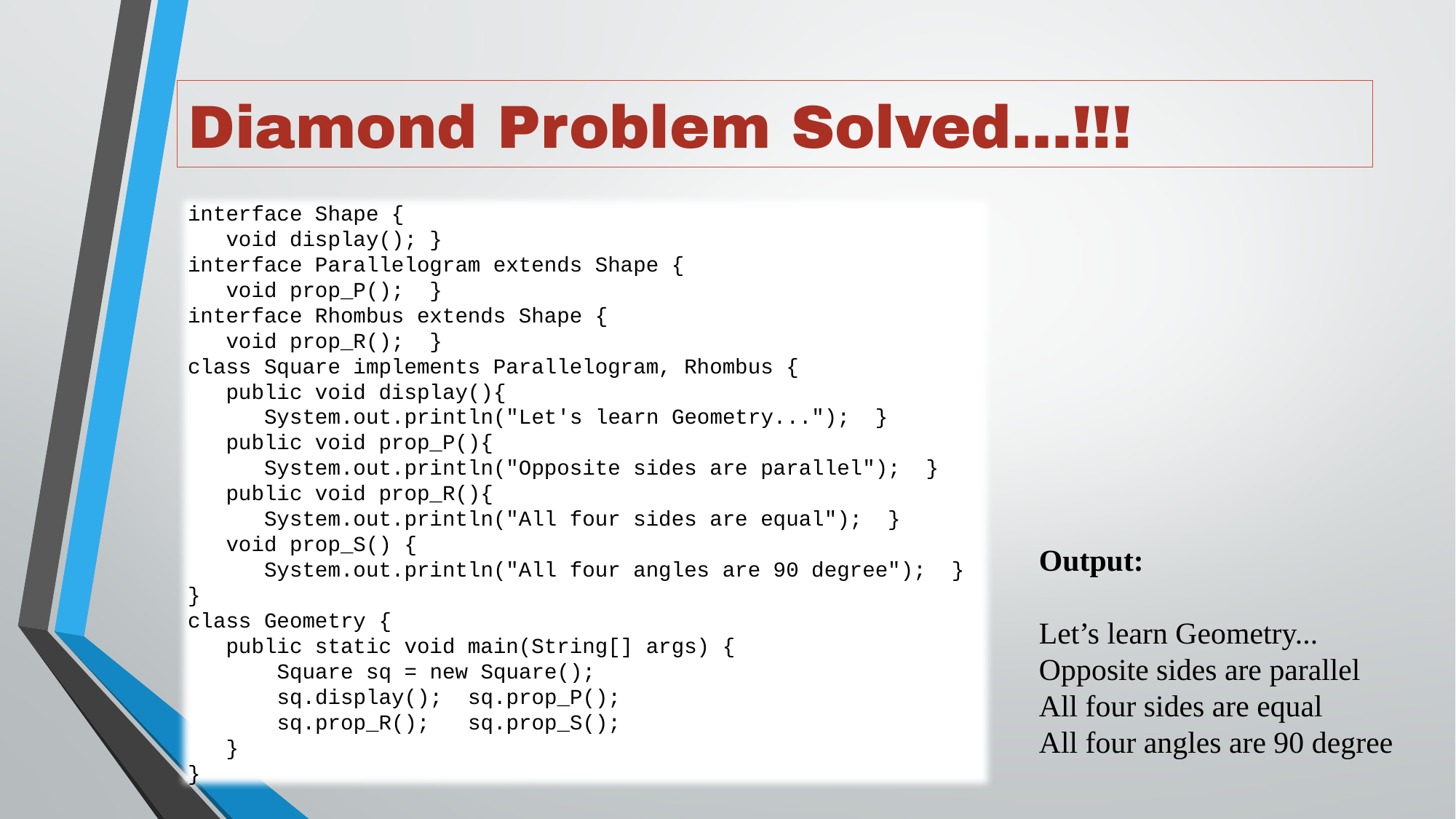

# Diamond Problem Solved…!!!
interface Shape {
   void display(); }
interface Parallelogram extends Shape {
   void prop_P();  }
interface Rhombus extends Shape {
   void prop_R();  }
class Square implements Parallelogram, Rhombus {
   public void display(){
      System.out.println("Let's learn Geometry...");  }
   public void prop_P(){
      System.out.println("Opposite sides are parallel");  }
   public void prop_R(){
      System.out.println("All four sides are equal");  }
   void prop_S() {
      System.out.println("All four angles are 90 degree");  }
}
class Geometry {
   public static void main(String[] args) {
       Square sq = new Square();
       sq.display();  sq.prop_P();
       sq.prop_R();   sq.prop_S();
   }
}
Output:

Let’s learn Geometry...
Opposite sides are parallel
All four sides are equal
All four angles are 90 degree